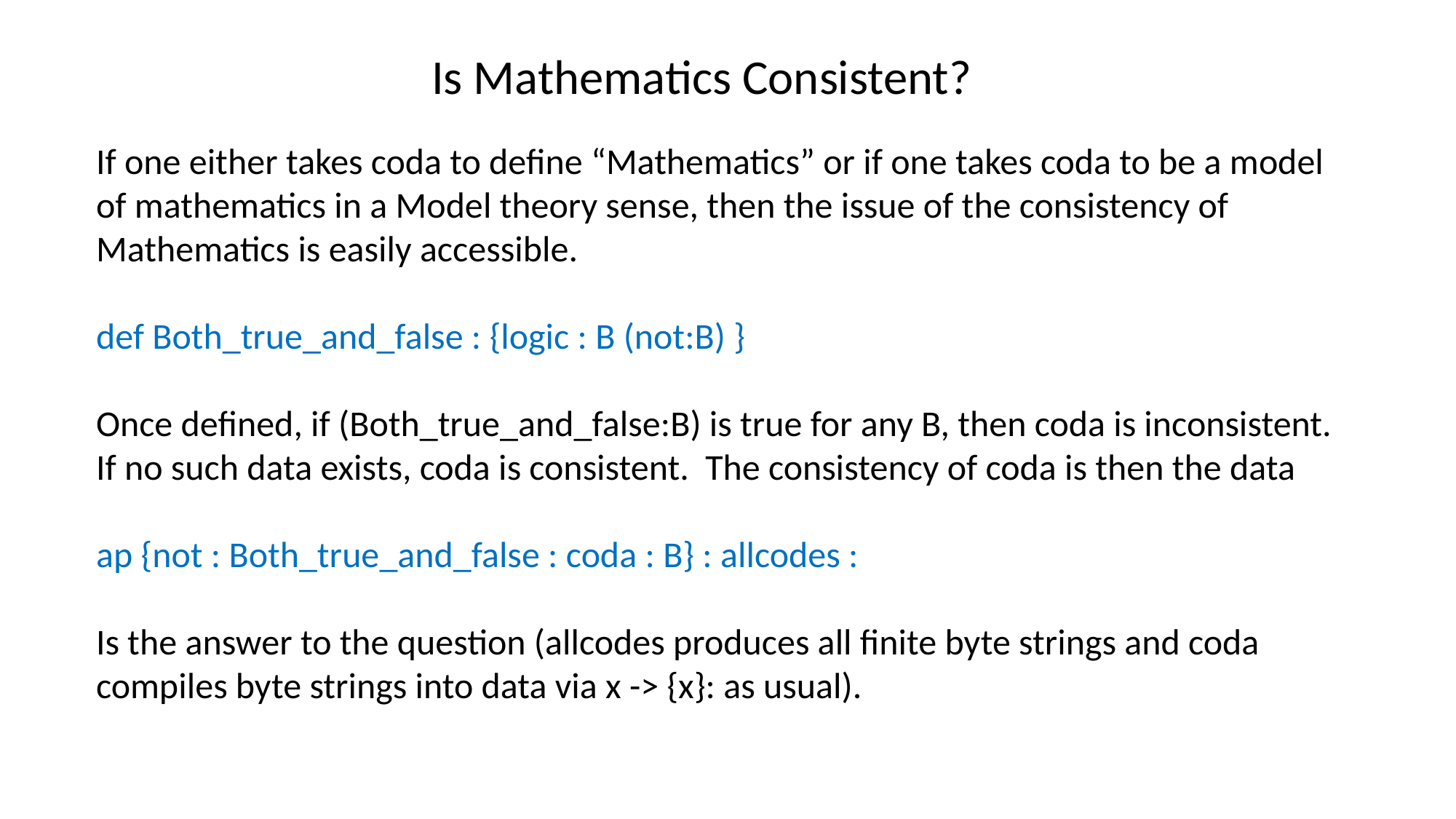

Is Mathematics Consistent?
If one either takes coda to define “Mathematics” or if one takes coda to be a model of mathematics in a Model theory sense, then the issue of the consistency of Mathematics is easily accessible.

def Both_true_and_false : {logic : B (not:B) }

Once defined, if (Both_true_and_false:B) is true for any B, then coda is inconsistent.  If no such data exists, coda is consistent.  The consistency of coda is then the data

ap {not : Both_true_and_false : coda : B} : allcodes :

Is the answer to the question (allcodes produces all finite byte strings and coda compiles byte strings into data via x -> {x}: as usual).